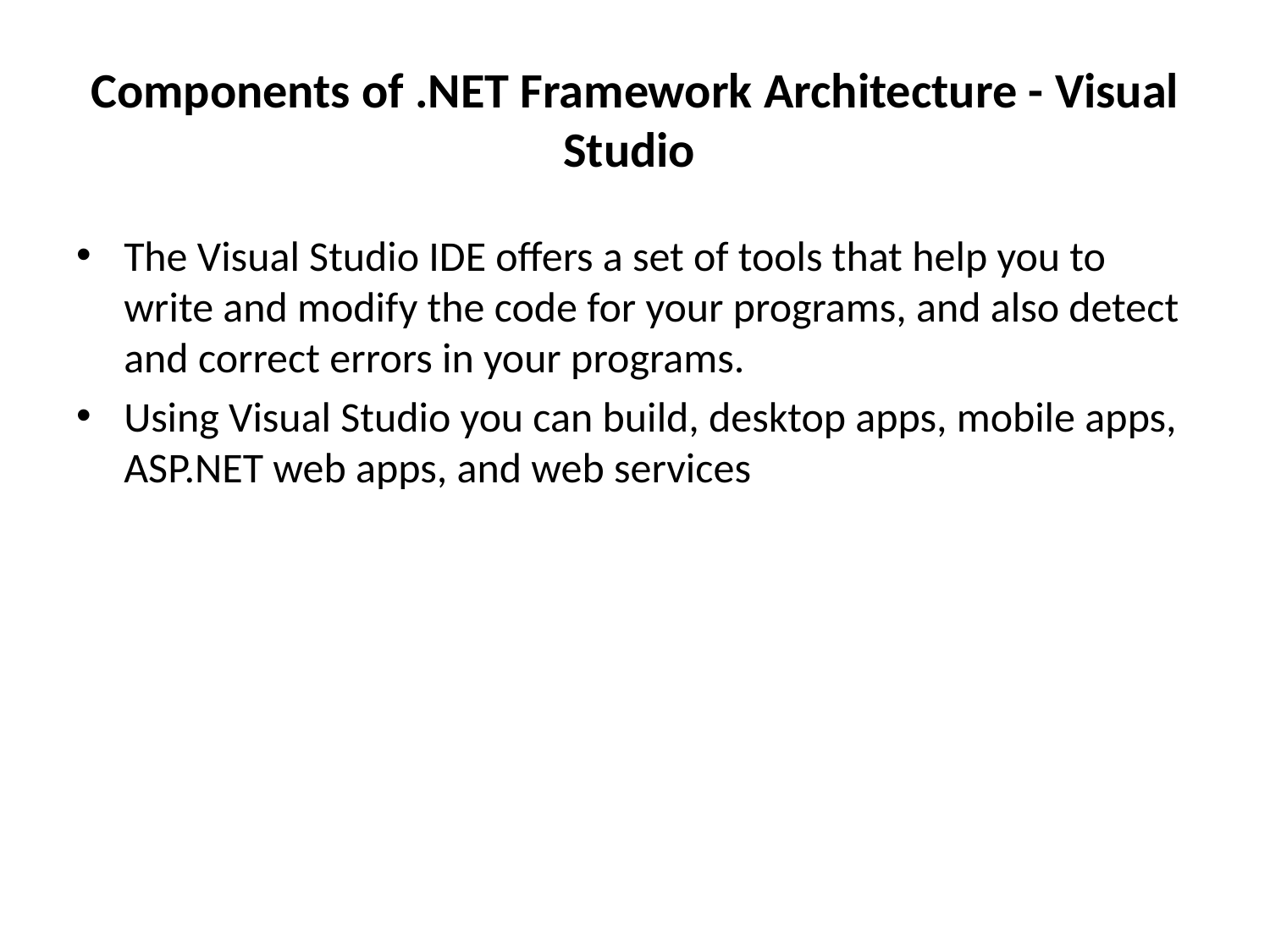

# Components of .NET Framework Architecture - Visual Studio
The Visual Studio IDE offers a set of tools that help you to write and modify the code for your programs, and also detect and correct errors in your programs.
Using Visual Studio you can build, desktop apps, mobile apps, ASP.NET web apps, and web services